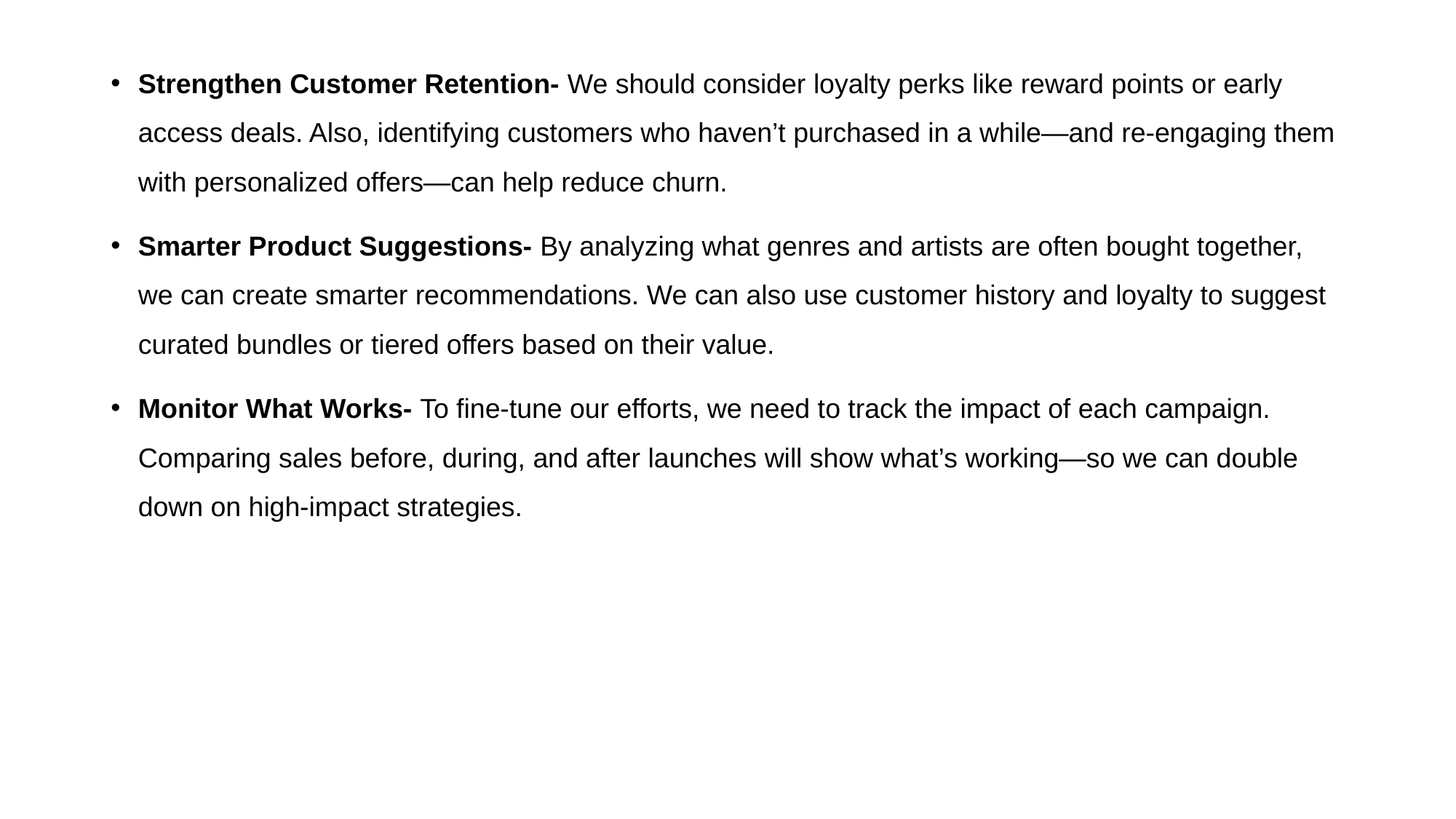

Strengthen Customer Retention- We should consider loyalty perks like reward points or early access deals. Also, identifying customers who haven’t purchased in a while—and re-engaging them with personalized offers—can help reduce churn.
Smarter Product Suggestions- By analyzing what genres and artists are often bought together, we can create smarter recommendations. We can also use customer history and loyalty to suggest curated bundles or tiered offers based on their value.
Monitor What Works- To fine-tune our efforts, we need to track the impact of each campaign. Comparing sales before, during, and after launches will show what’s working—so we can double down on high-impact strategies.